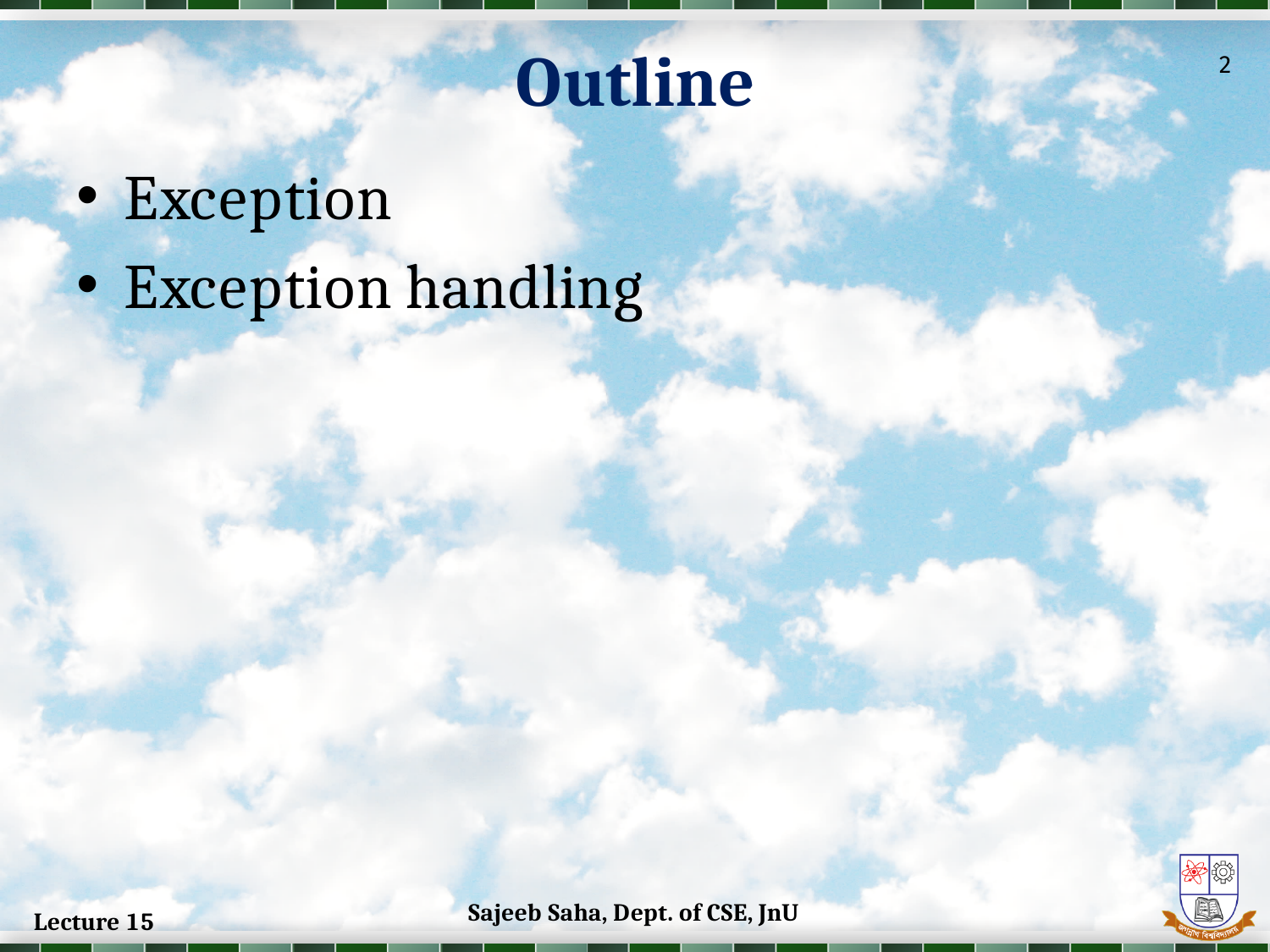

Outline
2
Exception
Exception handling

Sajeeb Saha, Dept. of CSE, JnU